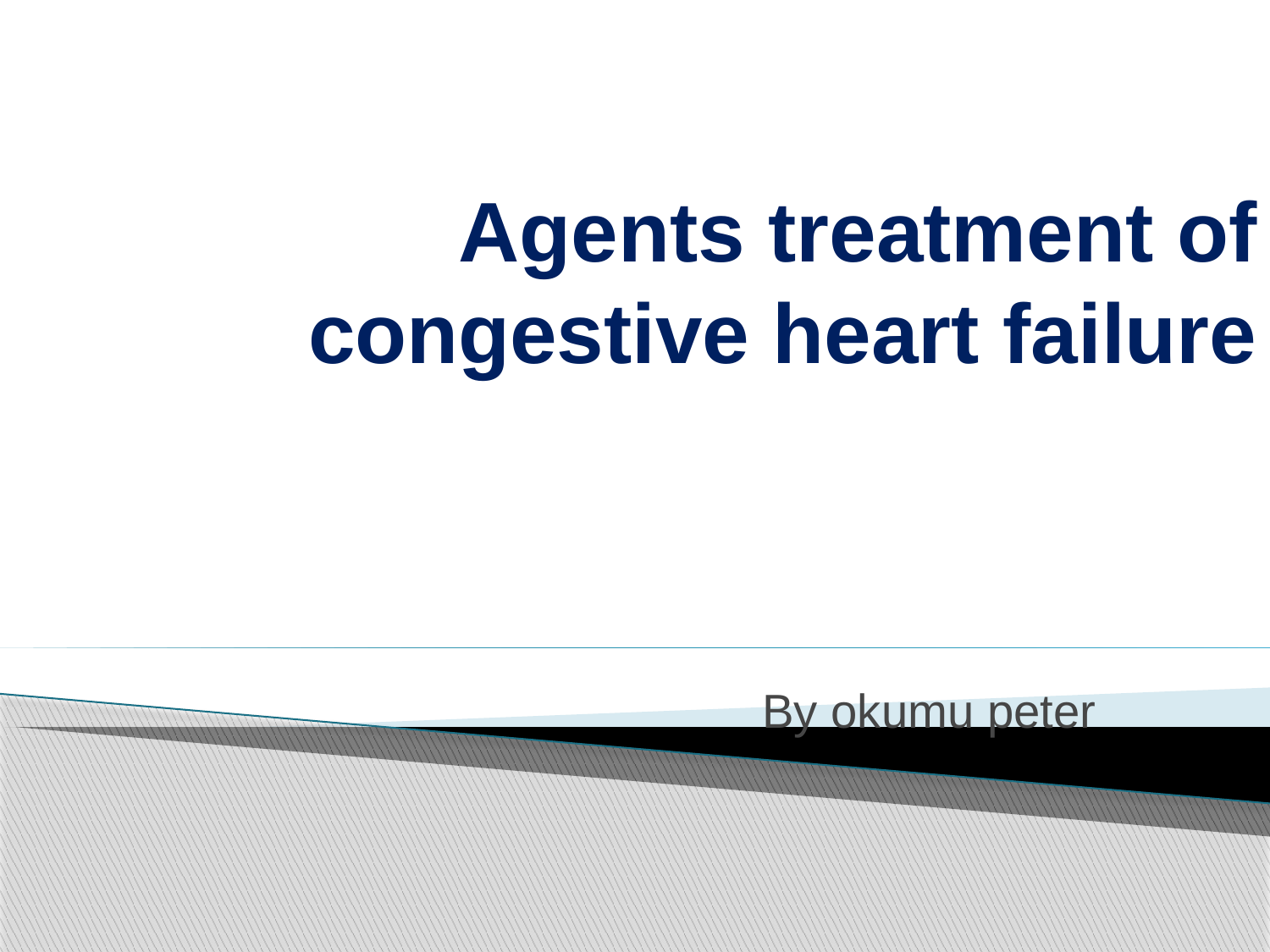

# Agents treatment of congestive heart failure
By okumu peter